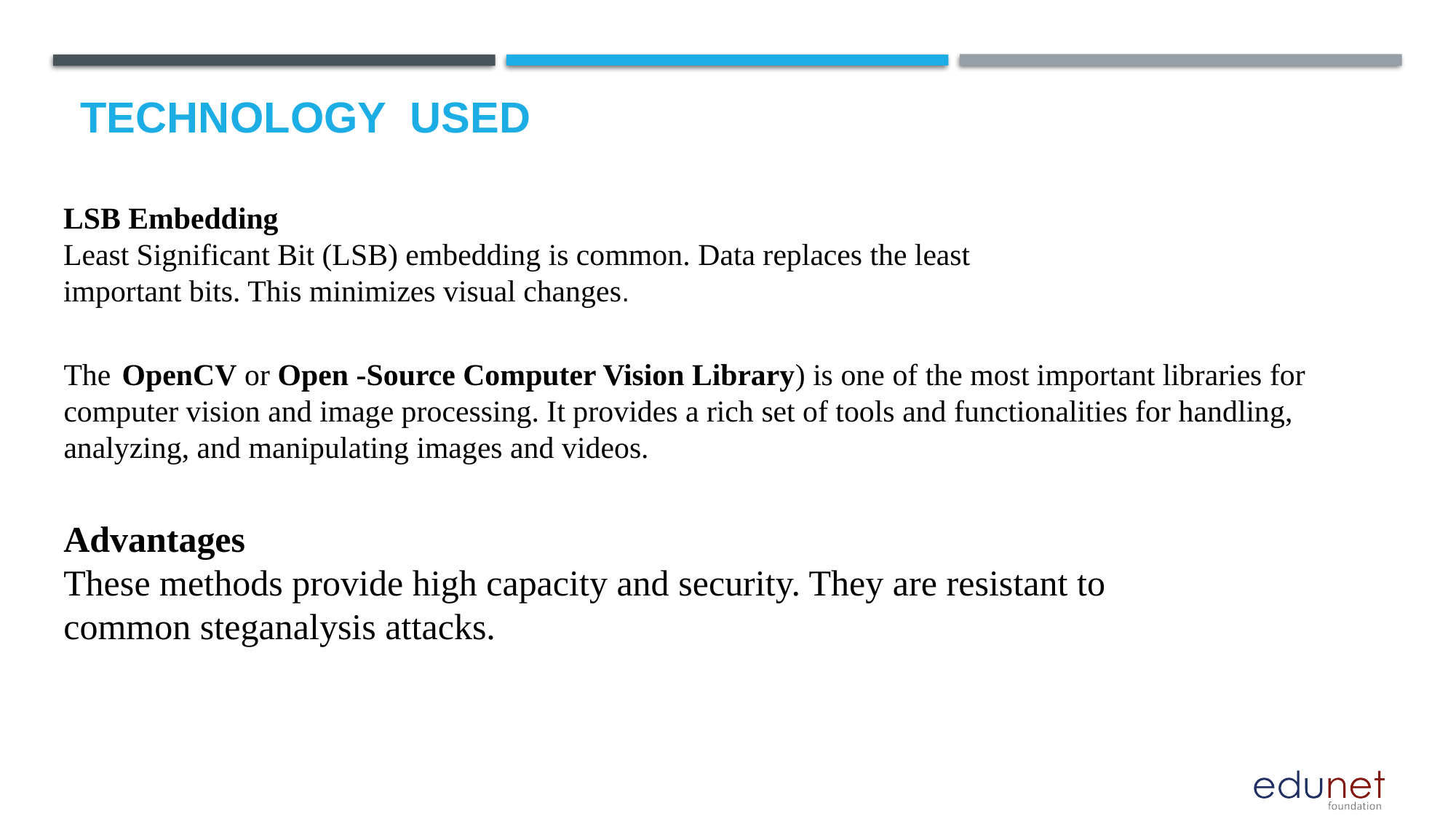

# Technology  used
LSB Embedding
Least Significant Bit (LSB) embedding is common. Data replaces the least important bits. This minimizes visual changes.
The  OpenCV or Open -Source Computer Vision Library) is one of the most important libraries for computer vision and image processing. It provides a rich set of tools and functionalities for handling, analyzing, and manipulating images and videos.
Advantages
These methods provide high capacity and security. They are resistant to common steganalysis attacks.